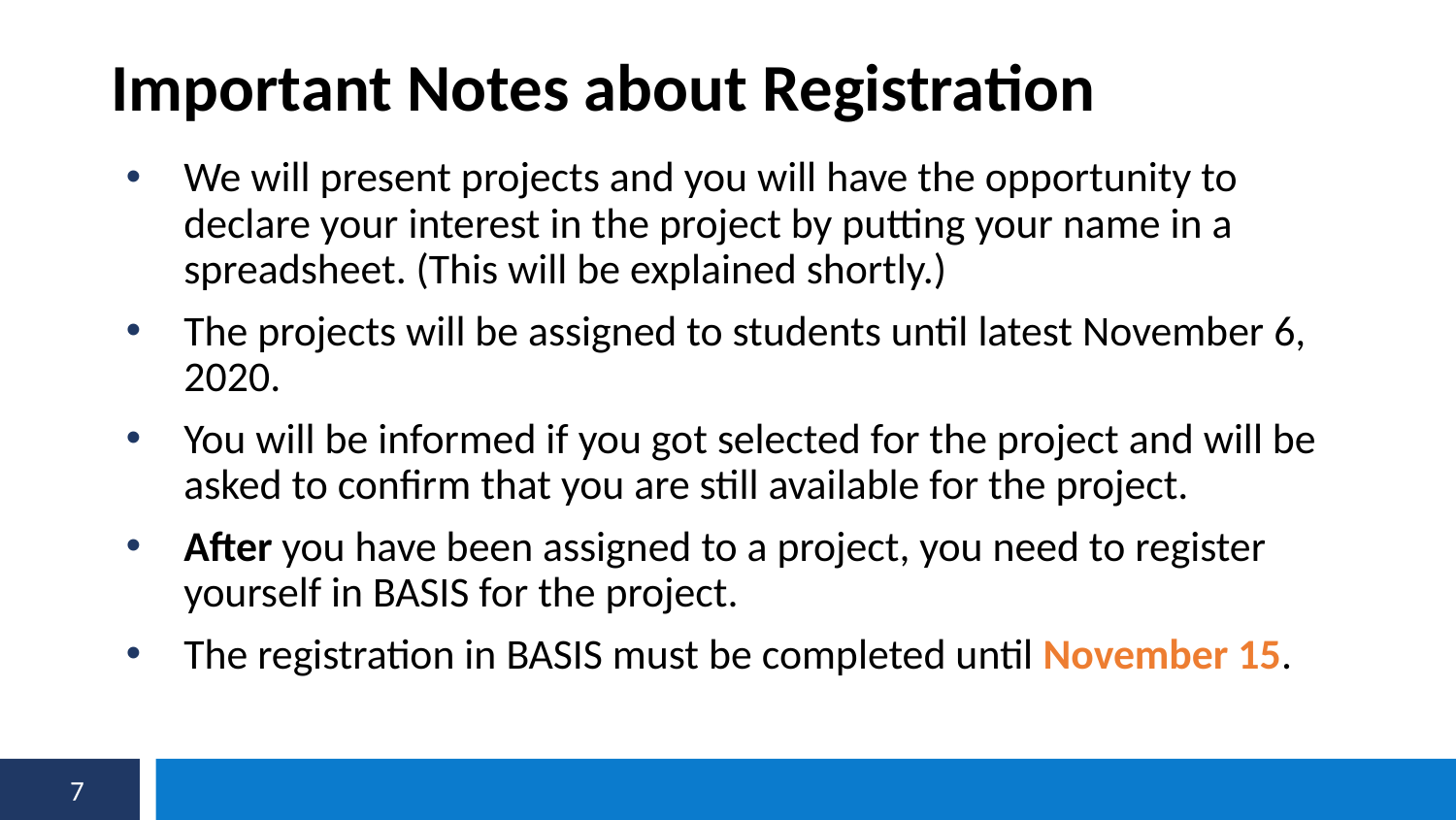

Important Notes about Registration
We will present projects and you will have the opportunity to declare your interest in the project by putting your name in a spreadsheet. (This will be explained shortly.)
The projects will be assigned to students until latest November 6, 2020.
You will be informed if you got selected for the project and will be asked to confirm that you are still available for the project.
After you have been assigned to a project, you need to register yourself in BASIS for the project.
The registration in BASIS must be completed until November 15.